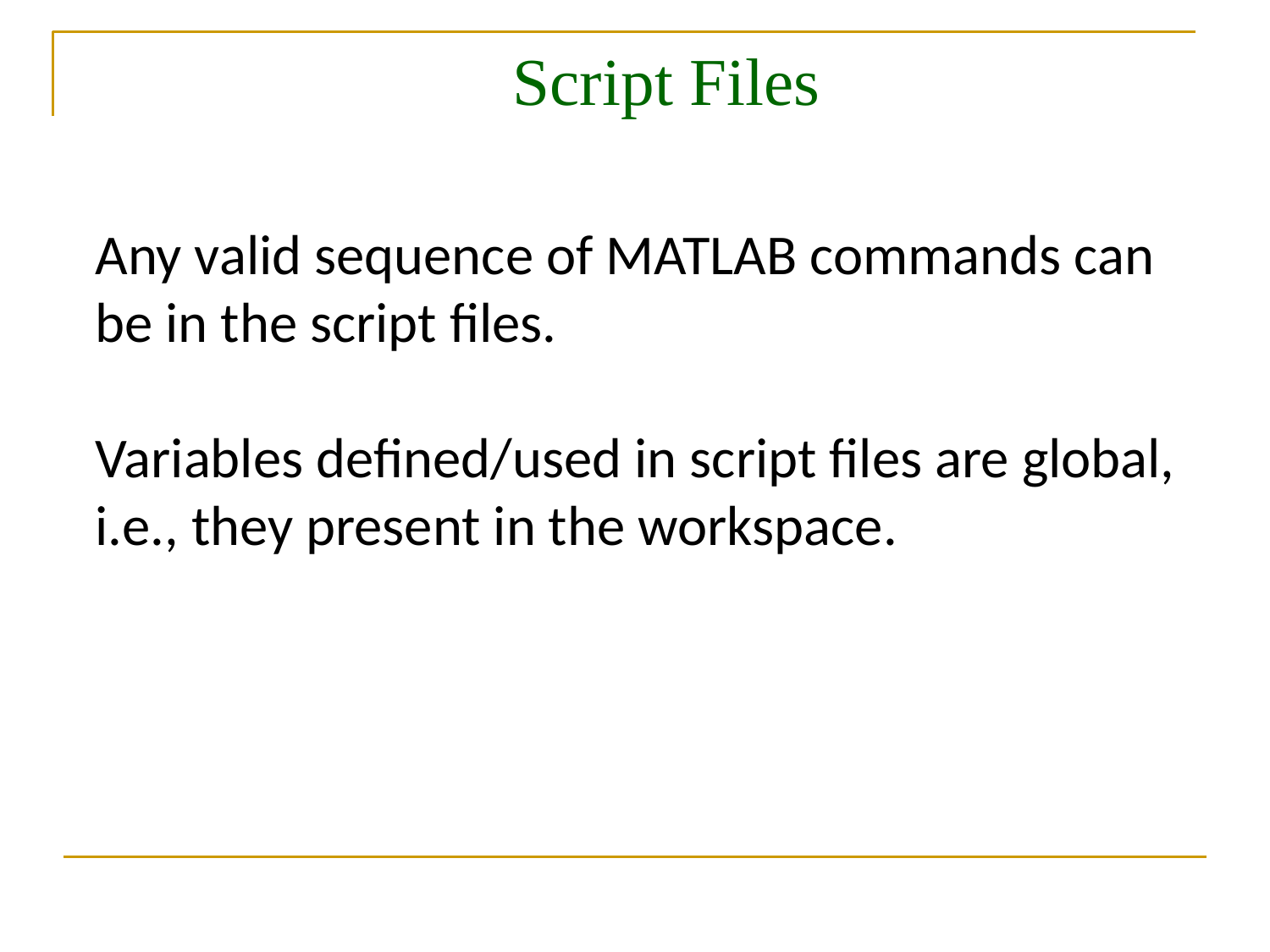

# Script Files
Any valid sequence of MATLAB commands can be in the script files.

Variables defined/used in script files are global, i.e., they present in the workspace.